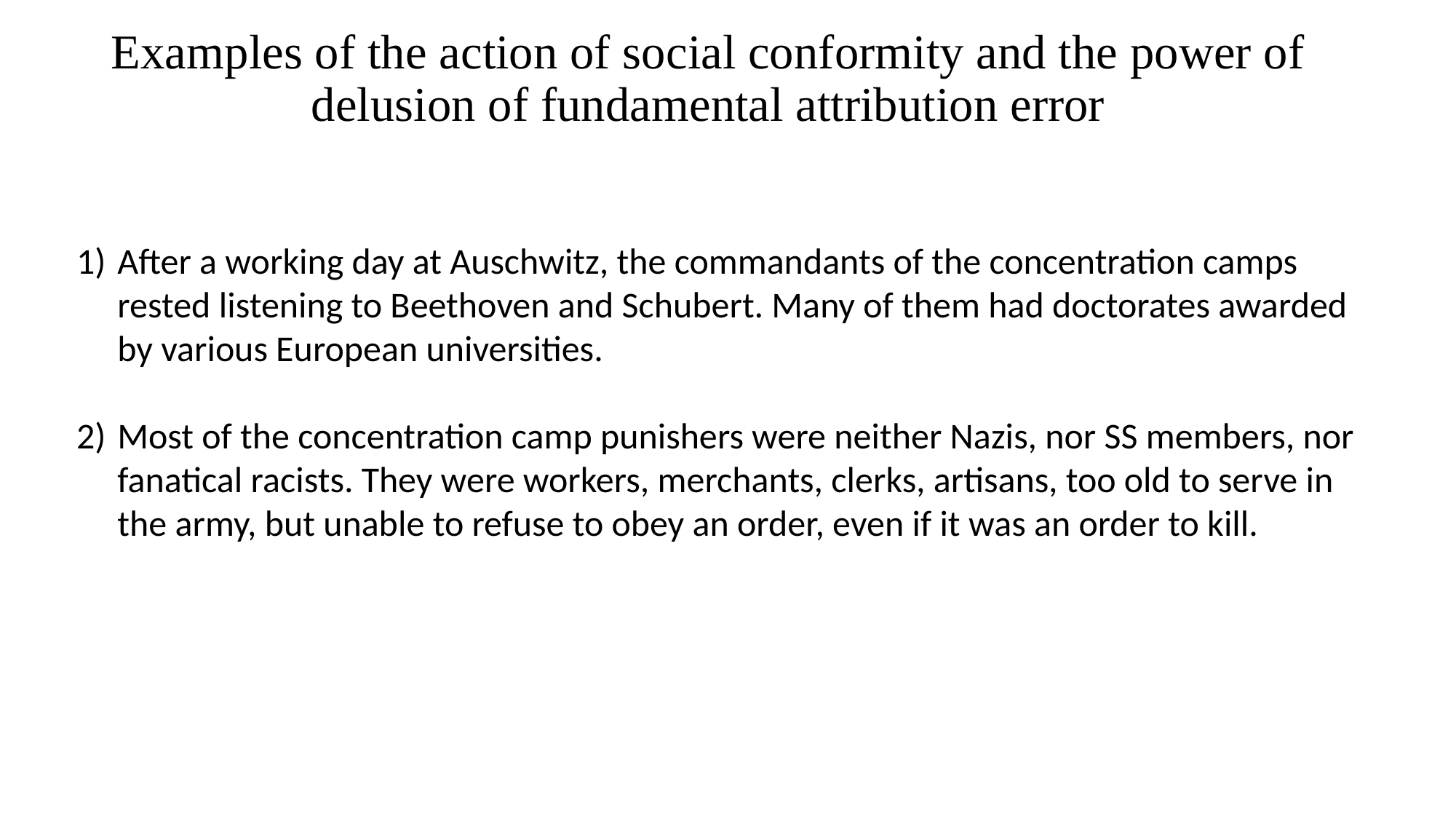

# Examples of the action of social conformity and the power of delusion of fundamental attribution error
After a working day at Auschwitz, the commandants of the concentration camps rested listening to Beethoven and Schubert. Many of them had doctorates awarded by various European universities.

Most of the concentration camp punishers were neither Nazis, nor SS members, nor fanatical racists. They were workers, merchants, clerks, artisans, too old to serve in the army, but unable to refuse to obey an order, even if it was an order to kill.